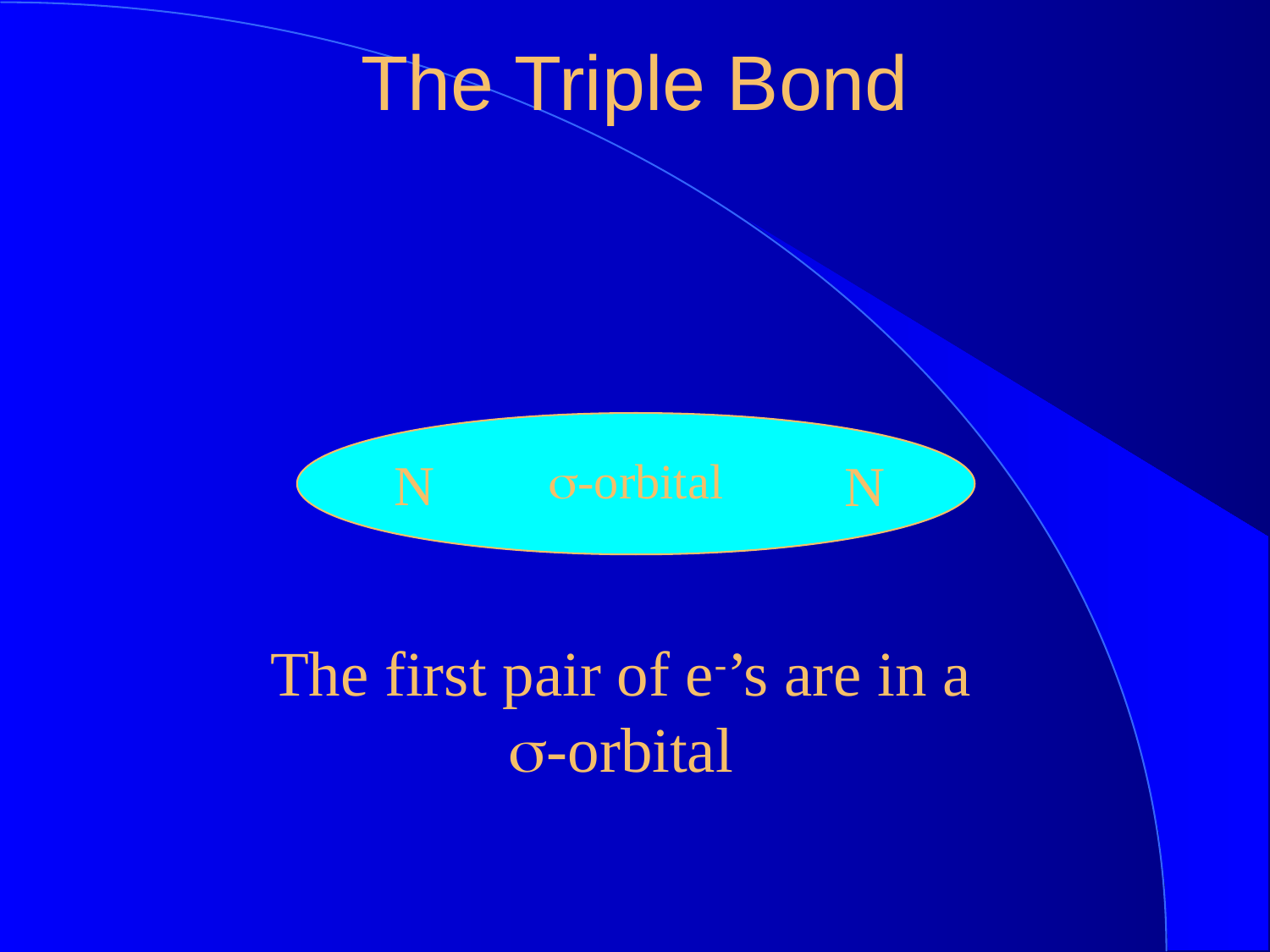

The Triple Bond

σ-orbital
N
N
The first pair of e-’s are in a σ-orbital